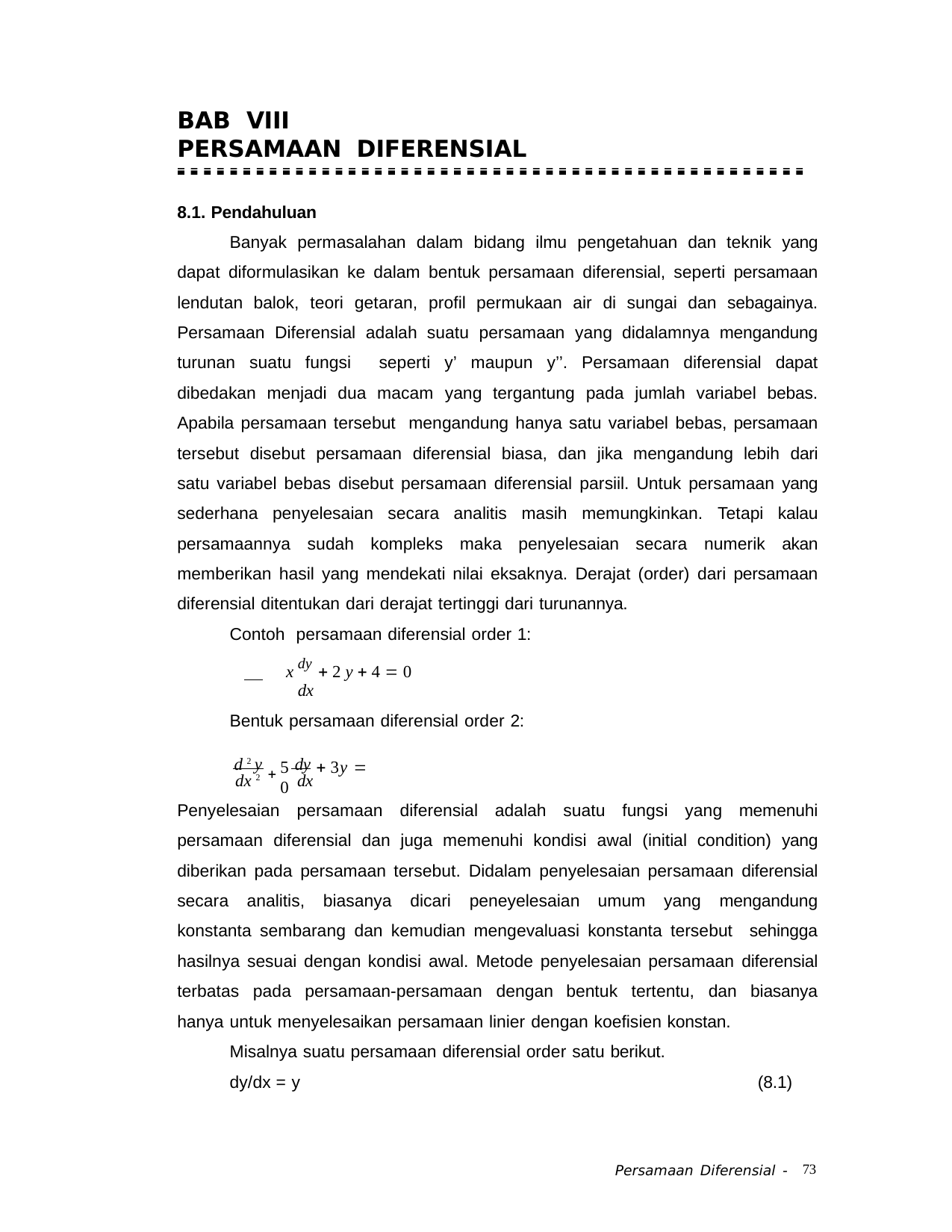

BAB VIII
PERSAMAAN DIFERENSIAL

8.1. Pendahuluan
Banyak permasalahan dalam bidang ilmu pengetahuan dan teknik yang dapat diformulasikan ke dalam bentuk persamaan diferensial, seperti persamaan lendutan balok, teori getaran, profil permukaan air di sungai dan sebagainya. Persamaan Diferensial adalah suatu persamaan yang didalamnya mengandung turunan  suatu  fungsi   seperti  y’  maupun  y’’.  Persamaan  diferensial  dapat dibedakan menjadi dua macam yang tergantung pada jumlah variabel bebas. Apabila persamaan tersebut mengandung hanya satu variabel bebas, persamaan tersebut disebut persamaan diferensial biasa, dan jika mengandung lebih dari satu variabel bebas disebut persamaan diferensial parsiil. Untuk persamaan yang sederhana  penyelesaian  secara  analitis  masih  memungkinkan.  Tetapi  kalau persamaannya  sudah  kompleks  maka  penyelesaian  secara  numerik  akan memberikan hasil yang mendekati nilai eksaknya. Derajat (order) dari persamaan diferensial ditentukan dari derajat tertinggi dari turunannya.
Contoh persamaan diferensial order 1:

x dy + 2 y + 4 = 0
dx
Bentuk persamaan diferensial order 2:

d 2 y +  dy
5	+ 3y = 0
dx 2	dx

Penyelesaian  persamaan  diferensial  adalah  suatu  fungsi  yang  memenuhi persamaan diferensial dan juga memenuhi kondisi awal (initial condition) yang diberikan pada persamaan tersebut. Didalam penyelesaian persamaan diferensial secara  analitis,  biasanya  dicari  peneyelesaian  umum  yang  mengandung konstanta sembarang dan kemudian mengevaluasi konstanta tersebut  sehingga hasilnya sesuai dengan kondisi awal. Metode penyelesaian persamaan diferensial terbatas  pada  persamaan-persamaan  dengan bentuk  tertentu,  dan  biasanya hanya untuk menyelesaikan persamaan linier dengan koefisien konstan.
Misalnya suatu persamaan diferensial order satu berikut.
dy/dx = y	(8.1)
Persamaan Diferensial -
73